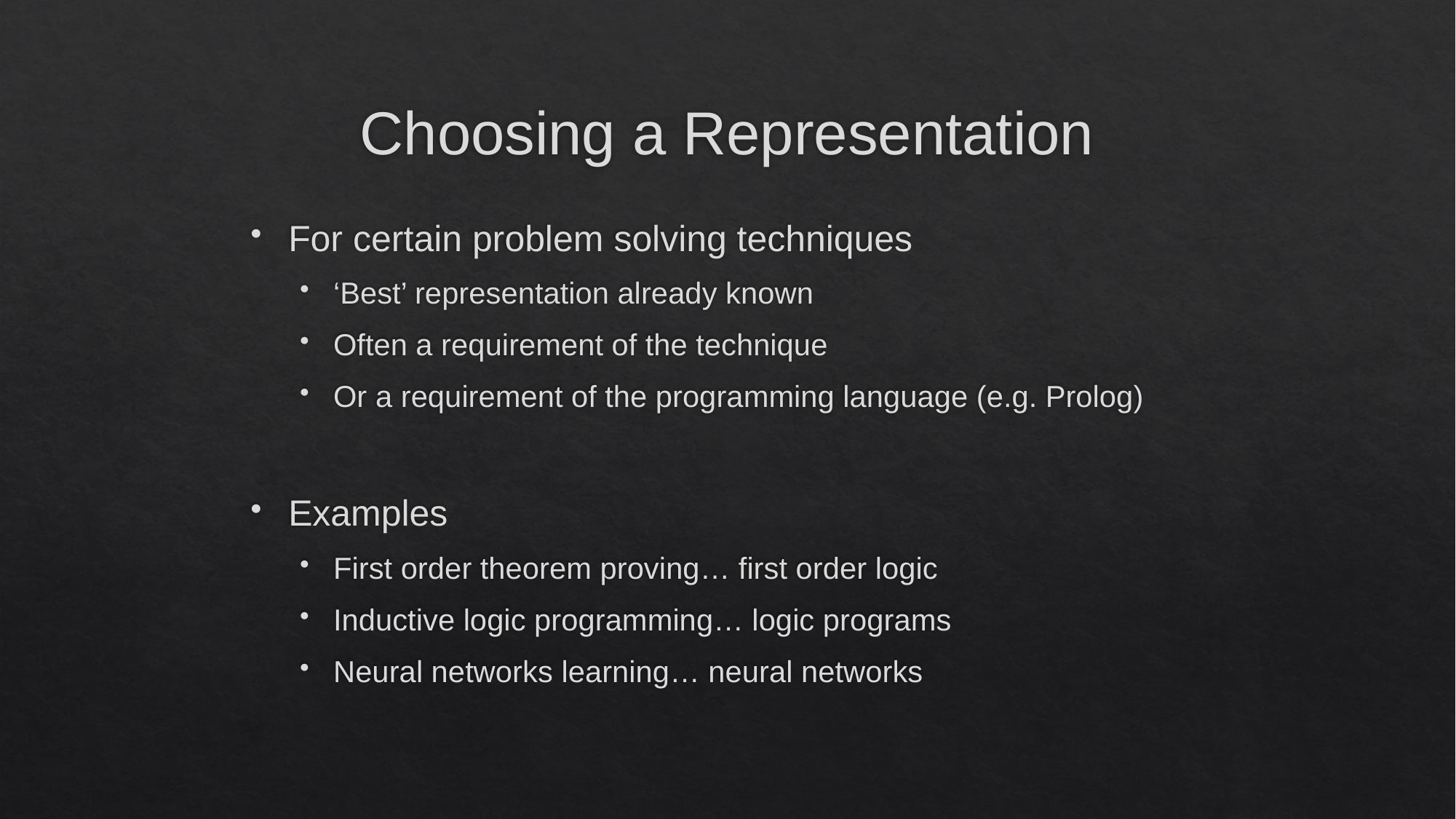

# Choosing a Representation
For certain problem solving techniques
‘Best’ representation already known
Often a requirement of the technique
Or a requirement of the programming language (e.g. Prolog)

Examples
First order theorem proving… first order logic
Inductive logic programming… logic programs
Neural networks learning… neural networks